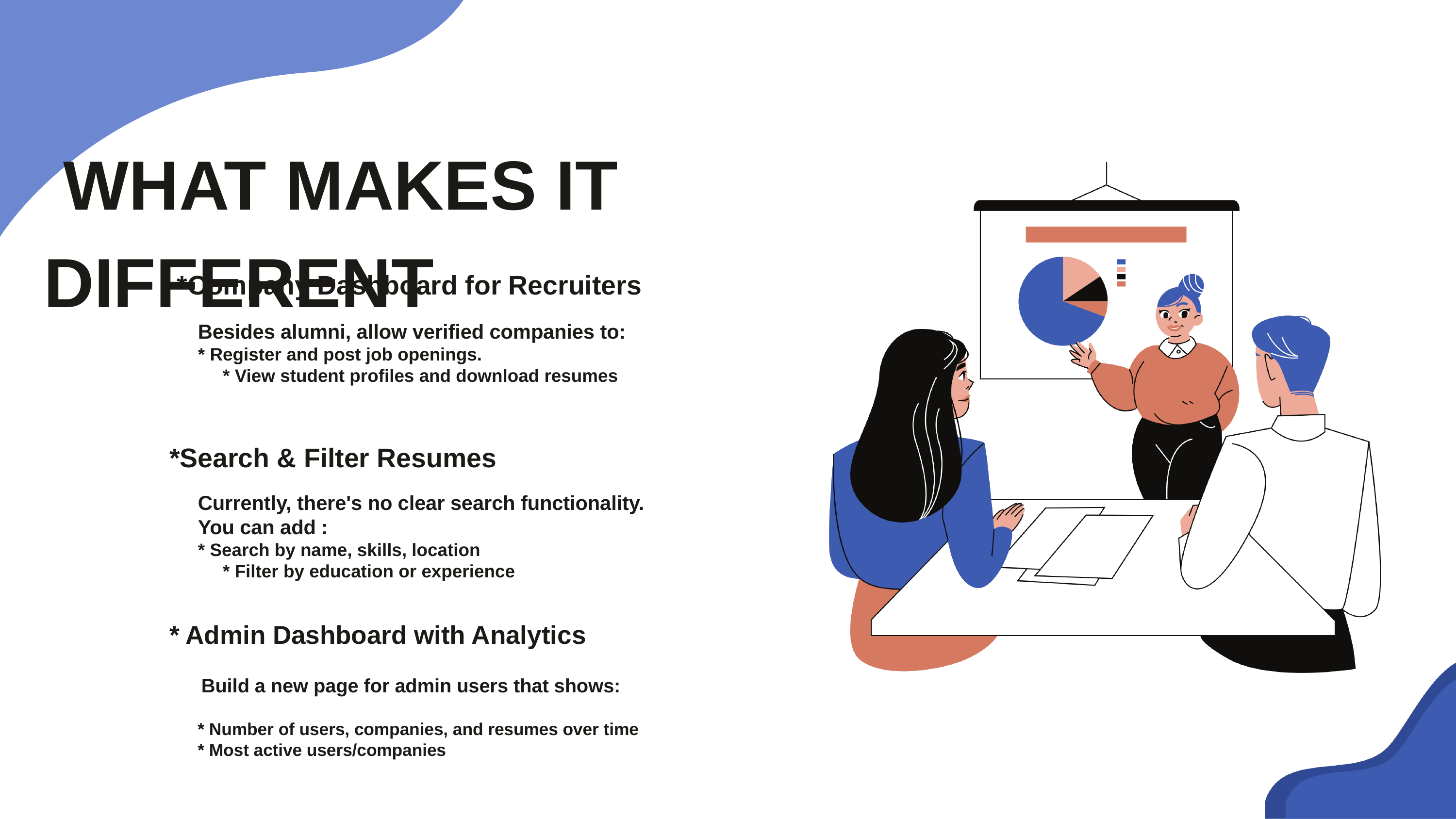

WHAT MAKES IT DIFFERENT

 *Company Dashboard for Recruiters

Besides alumni, allow verified companies to:
* Register and post job openings.                                   * View student profiles and download resumes
*Search & Filter Resumes

Currently, there's no clear search functionality. You can add :
* Search by name, skills, location                                         * Filter by education or experience

* Admin Dashboard with Analytics

Build a new page for admin users that shows:
* Number of users, companies, and resumes over time * Most active users/companies